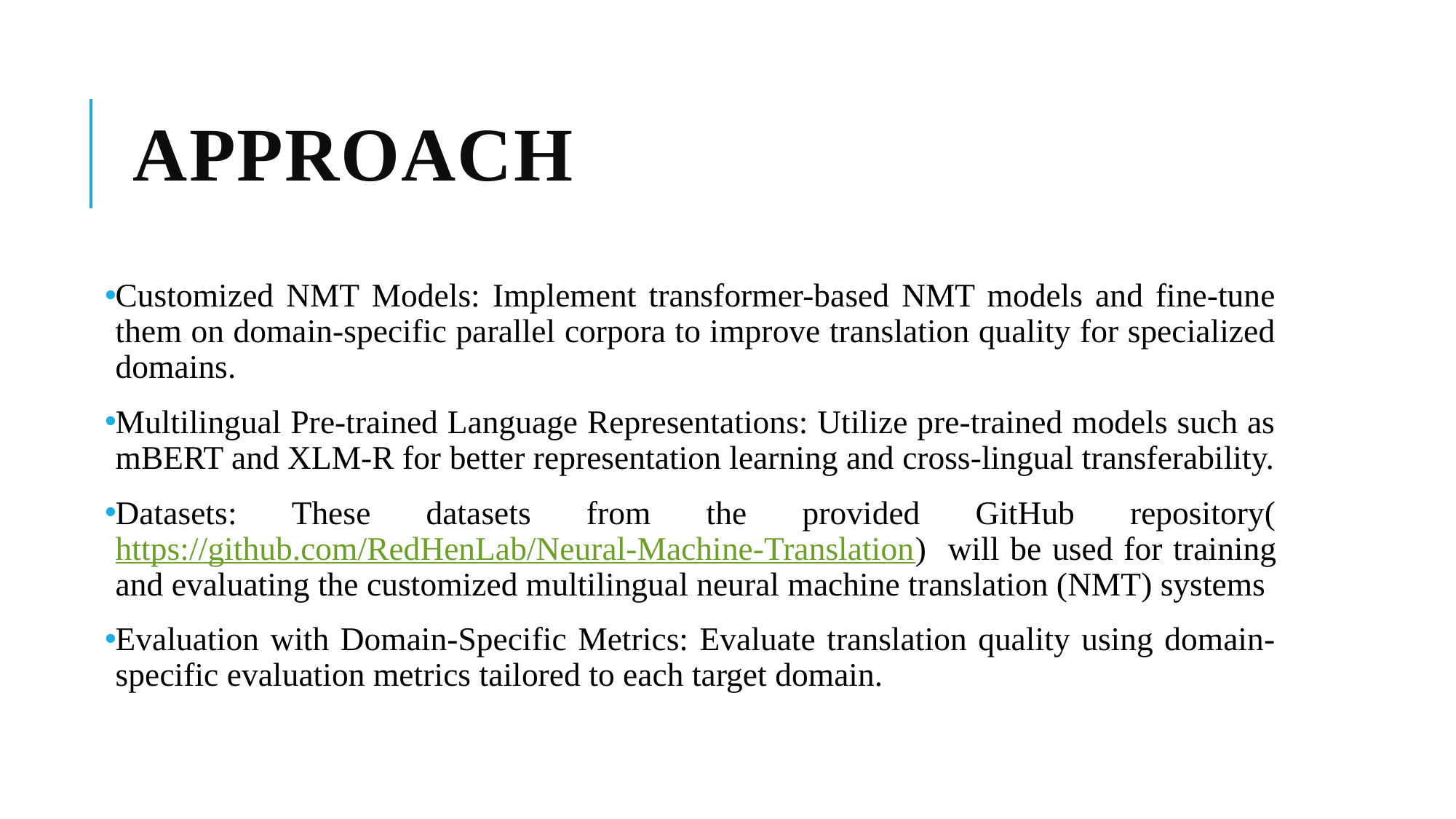

# Approach
Customized NMT Models: Implement transformer-based NMT models and fine-tune them on domain-specific parallel corpora to improve translation quality for specialized domains.
Multilingual Pre-trained Language Representations: Utilize pre-trained models such as mBERT and XLM-R for better representation learning and cross-lingual transferability.
Datasets: These datasets from the provided GitHub repository(https://github.com/RedHenLab/Neural-Machine-Translation)  will be used for training and evaluating the customized multilingual neural machine translation (NMT) systems
Evaluation with Domain-Specific Metrics: Evaluate translation quality using domain-specific evaluation metrics tailored to each target domain.